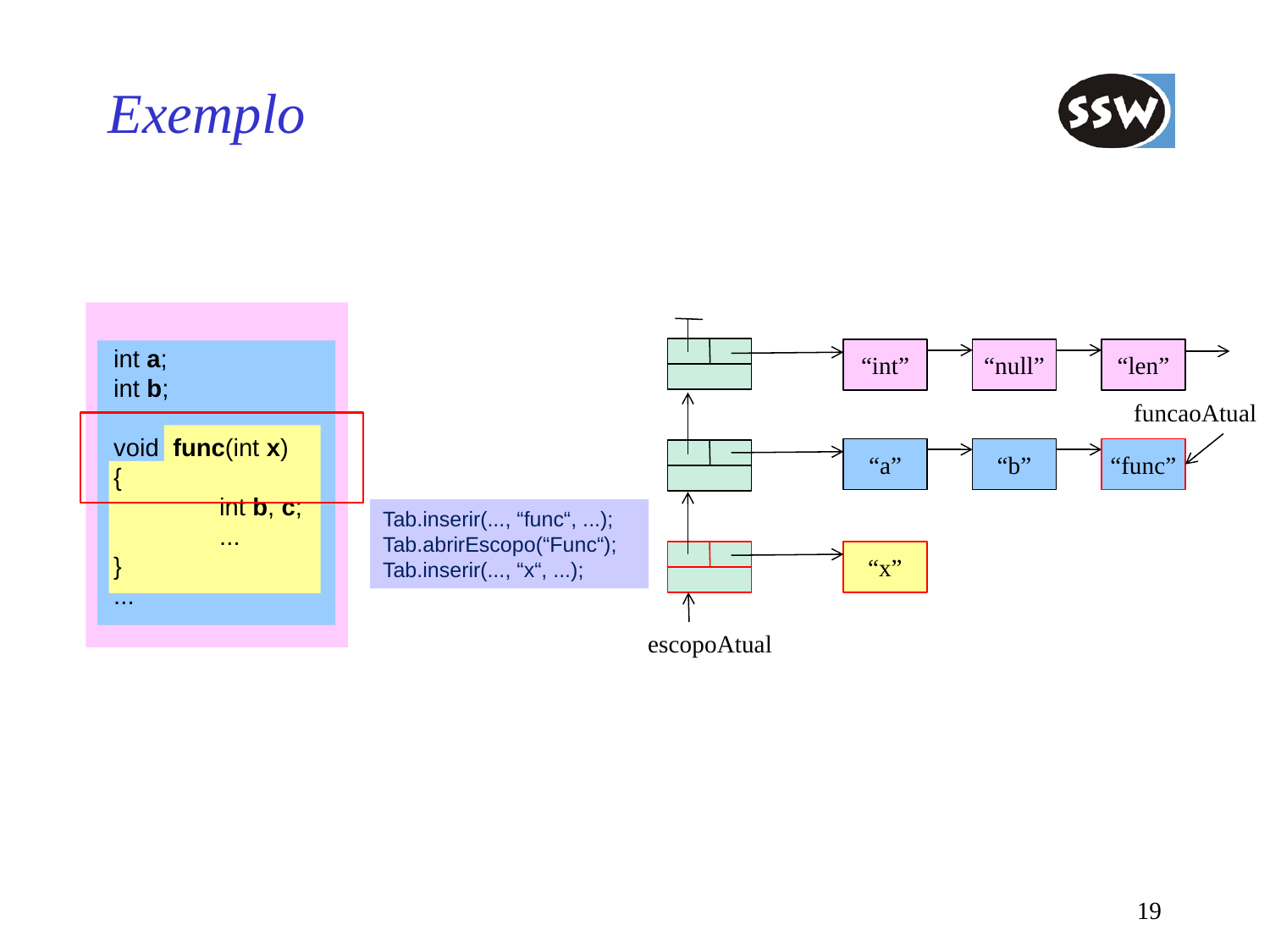

# Exemplo

int a;
int b;

void  func(int x)
{
	int b, c;
	...
}
...

“int”
“null”
“len”

funcaoAtual

“a”
“b”
“func”

Tab.inserir(..., “func“, ...);
Tab.abrirEscopo(“Func“);
Tab.inserir(..., “x“, ...);

“x”
escopoAtual
19